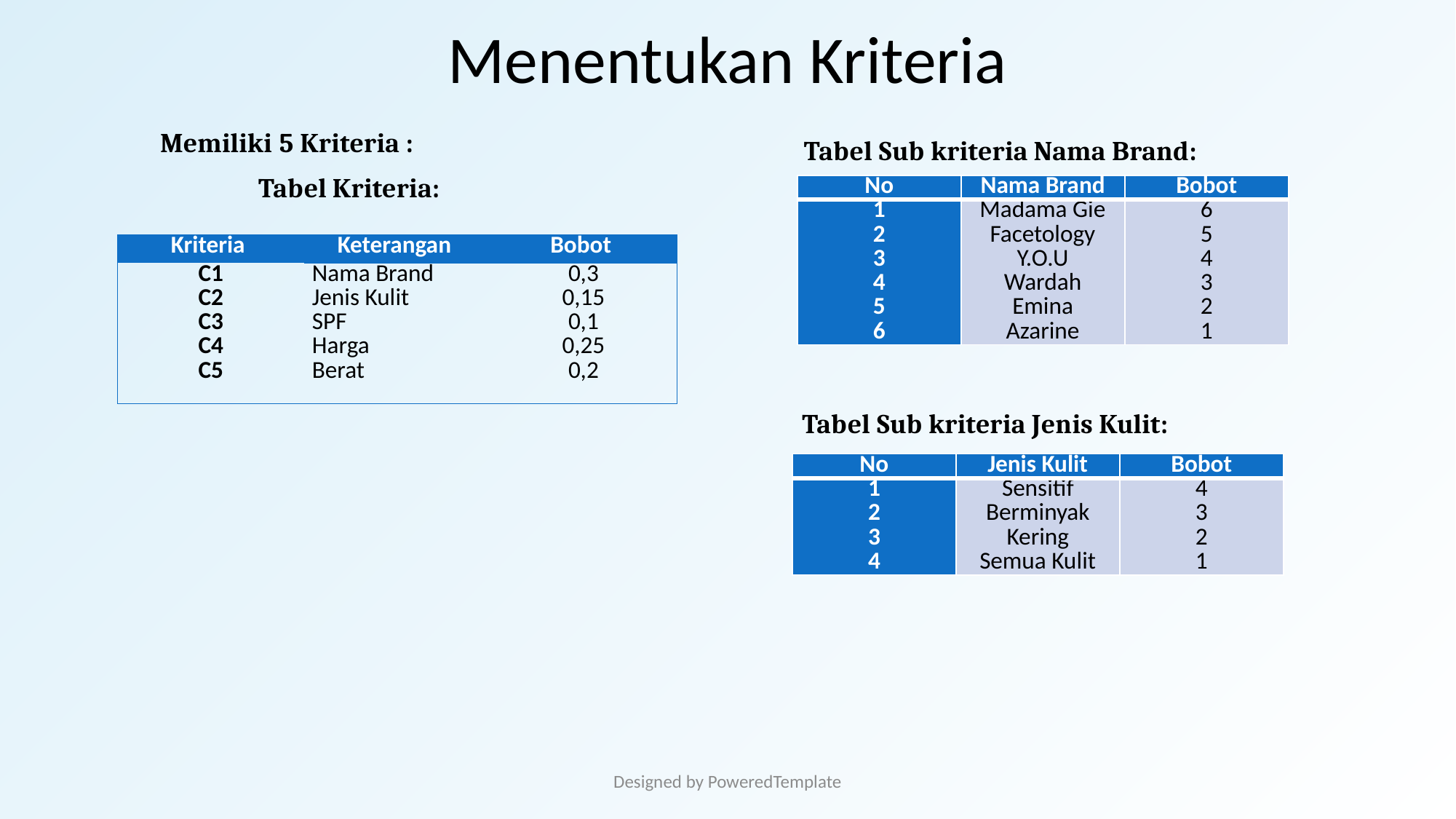

# Menentukan Kriteria
Memiliki 5 Kriteria :

Tabel Sub kriteria Nama Brand:
Tabel Kriteria:

| No | Nama Brand | Bobot |
| --- | --- | --- |
| 1 2 3 4 5 6 | Madama Gie Facetology Y.O.U Wardah Emina Azarine | 6 5 4 3 2 1 |
| Kriteria | Keterangan | Bobot |
| --- | --- | --- |
| C1 C2 C3 C4 C5 | Nama Brand Jenis Kulit SPF Harga Berat | 0,3 0,15 0,1 0,25 0,2 |
Tabel Sub kriteria Jenis Kulit:
| No | Jenis Kulit | Bobot |
| --- | --- | --- |
| 1 2 3 4 | Sensitif Berminyak Kering Semua Kulit | 4 3 2 1 |
Designed by PoweredTemplate